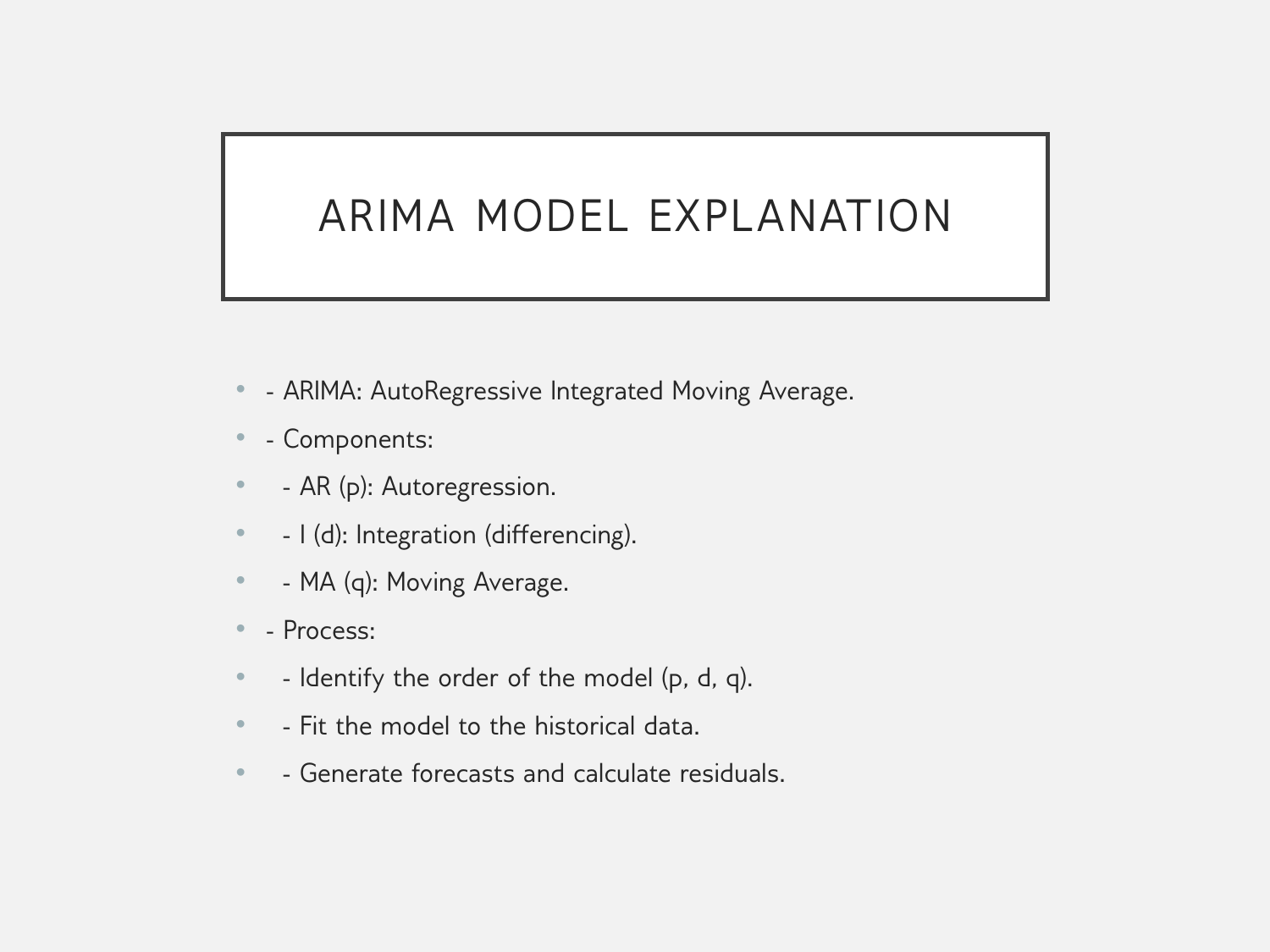

# ARIMA Model Explanation
- ARIMA: AutoRegressive Integrated Moving Average.
- Components:
  - AR (p): Autoregression.
  - I (d): Integration (differencing).
  - MA (q): Moving Average.
- Process:
  - Identify the order of the model (p, d, q).
  - Fit the model to the historical data.
  - Generate forecasts and calculate residuals.